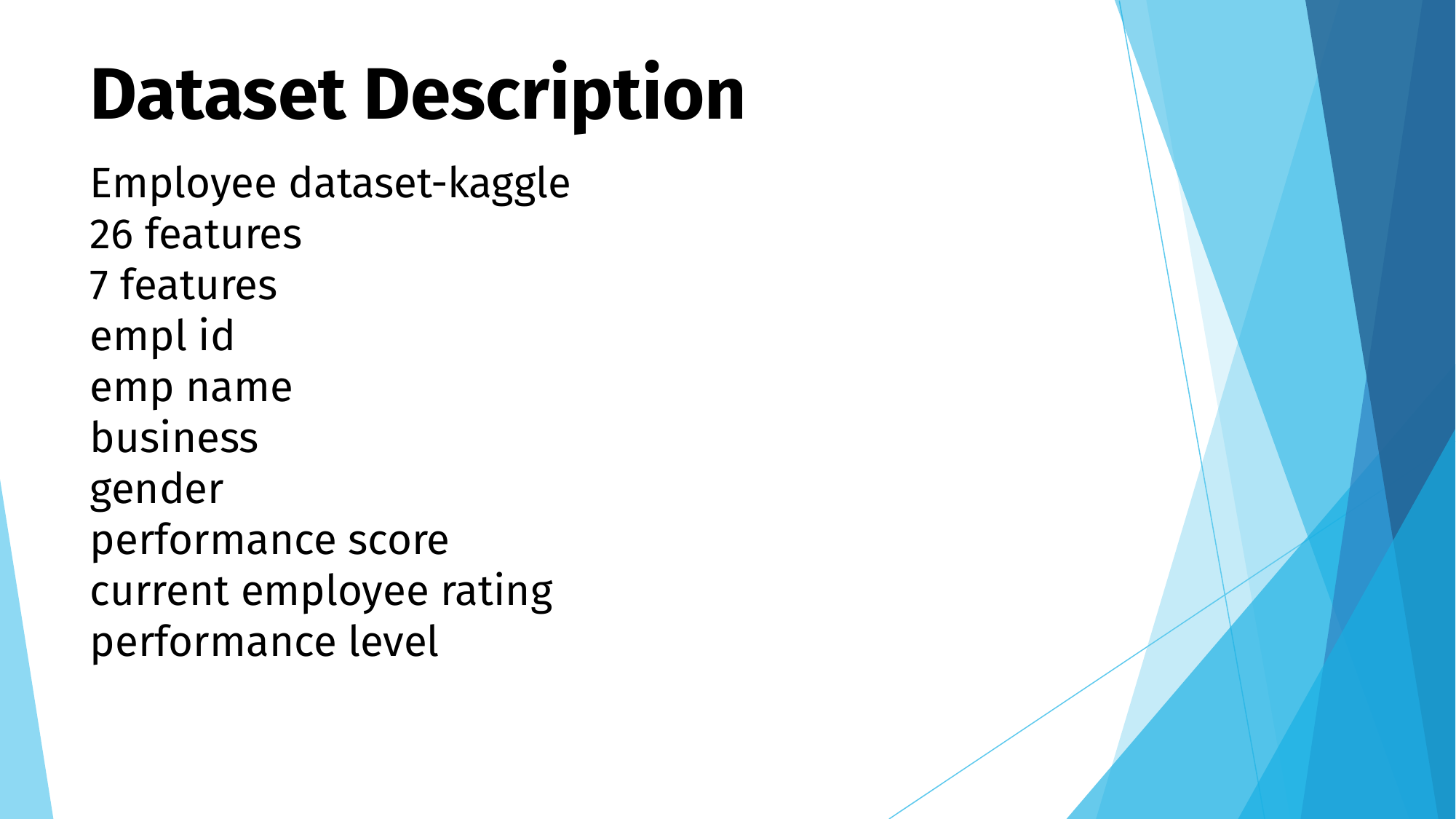

# Dataset Description Employee dataset-kaggle 26 features 7 features empl id emp name business gender performance score current employee rating performance level